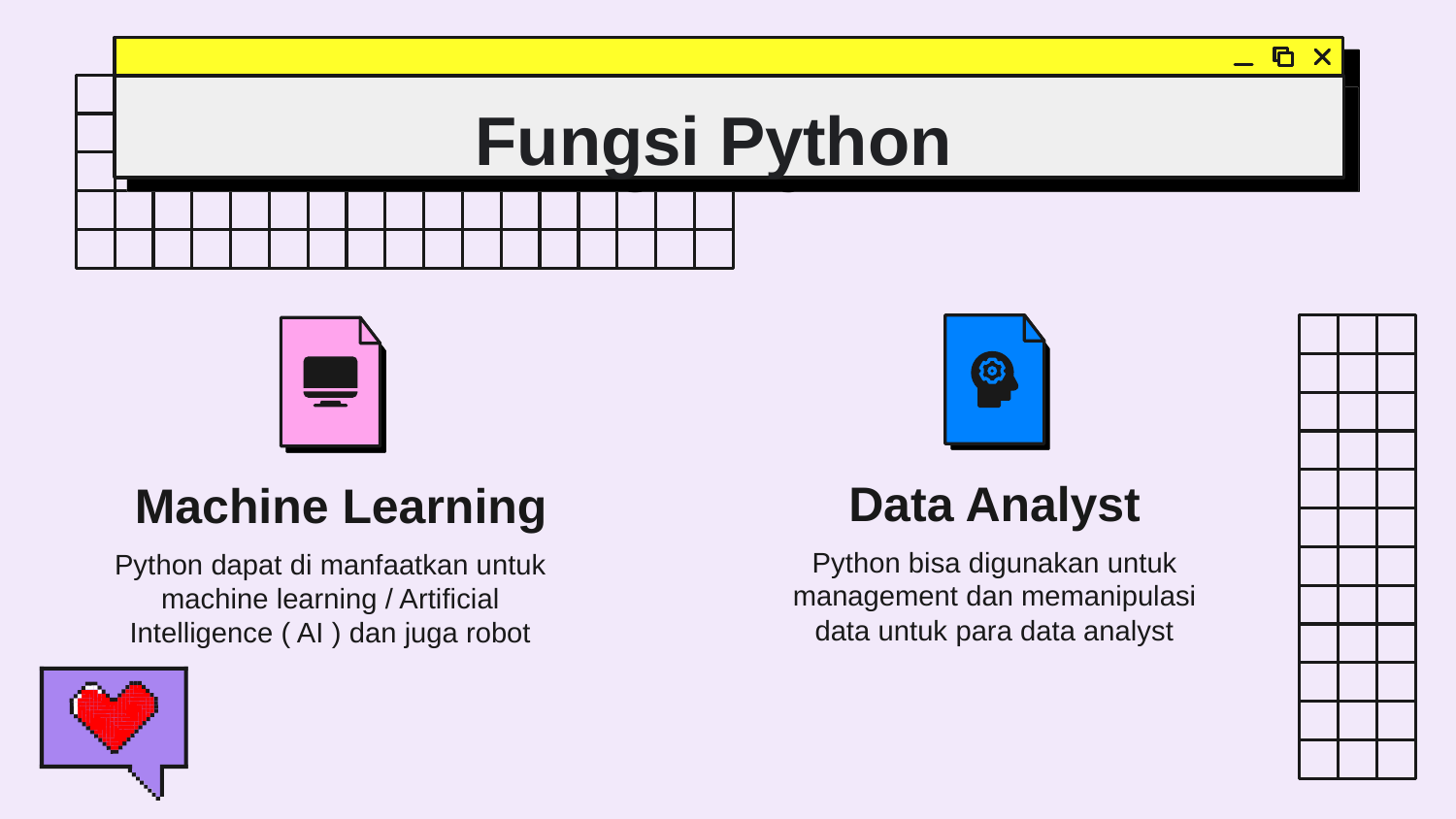

# Fungsi Python

Data Analyst
Machine Learning
Python bisa digunakan untuk management dan memanipulasi data untuk para data analyst
Python dapat di manfaatkan untuk machine learning / Artificial Intelligence ( AI ) dan juga robot